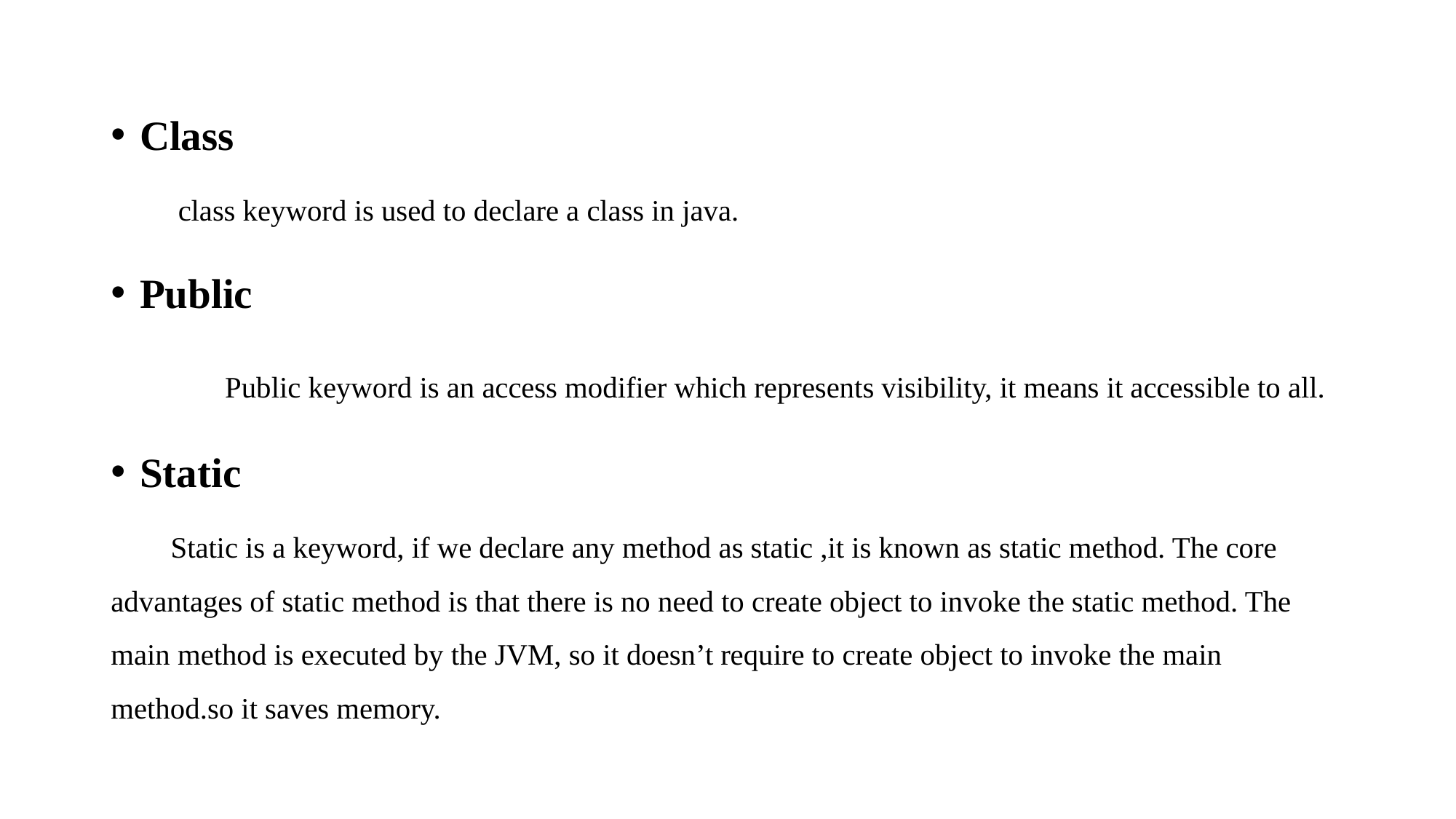

Class
         class keyword is used to declare a class in java.
Public
           Public keyword is an access modifier which represents visibility, it means it accessible to all.
Static
        Static is a keyword, if we declare any method as static ,it is known as static method. The core advantages of static method is that there is no need to create object to invoke the static method. The main method is executed by the JVM, so it doesn’t require to create object to invoke the main method.so it saves memory.